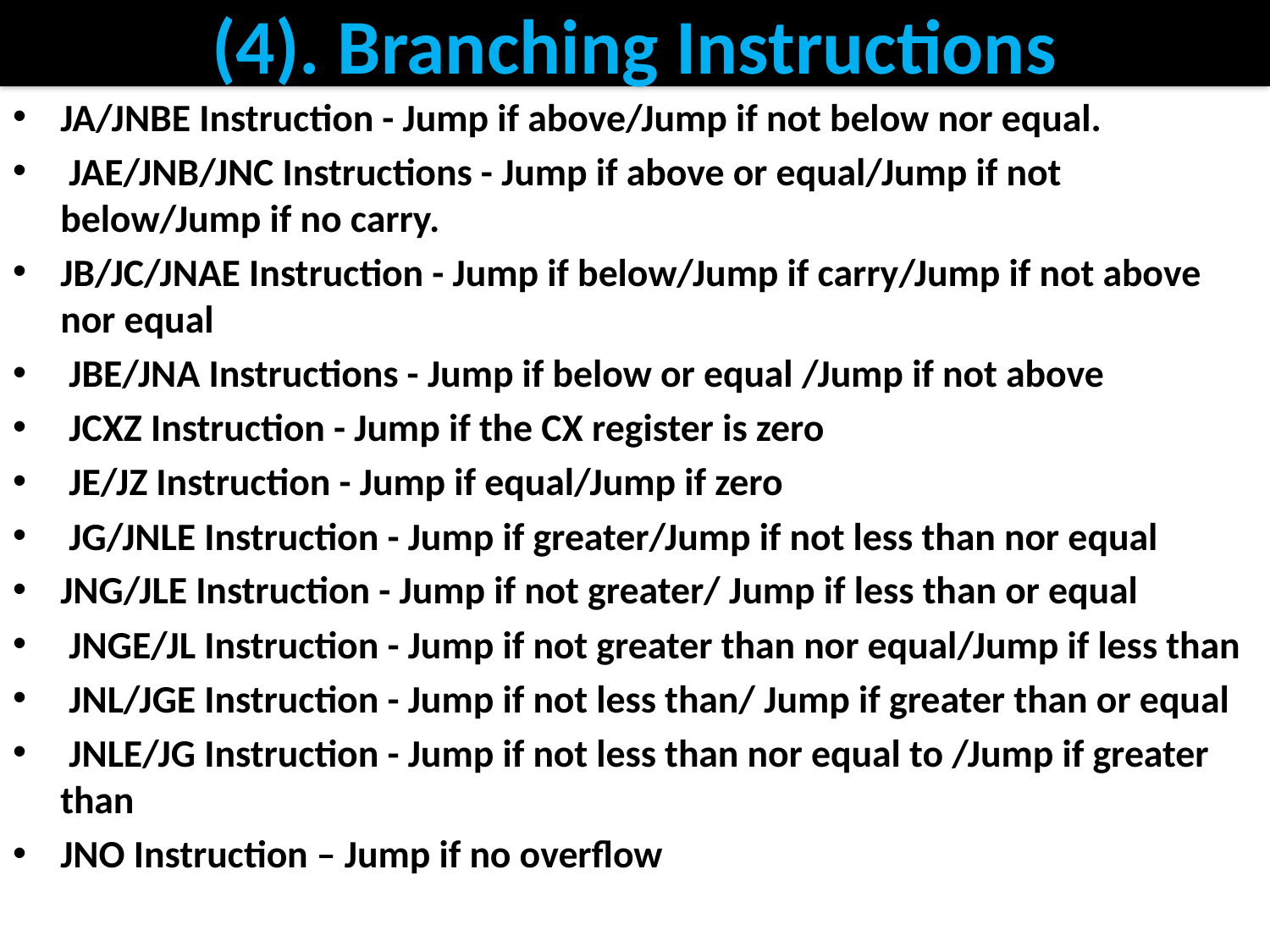

# (4). Branching Instructions
JA/JNBE Instruction - Jump if above/Jump if not below nor equal.
 JAE/JNB/JNC Instructions - Jump if above or equal/Jump if not below/Jump if no carry.
JB/JC/JNAE Instruction - Jump if below/Jump if carry/Jump if not above nor equal
 JBE/JNA Instructions - Jump if below or equal /Jump if not above
 JCXZ Instruction - Jump if the CX register is zero
 JE/JZ Instruction - Jump if equal/Jump if zero
 JG/JNLE Instruction - Jump if greater/Jump if not less than nor equal
JNG/JLE Instruction - Jump if not greater/ Jump if less than or equal
 JNGE/JL Instruction - Jump if not greater than nor equal/Jump if less than
 JNL/JGE Instruction - Jump if not less than/ Jump if greater than or equal
 JNLE/JG Instruction - Jump if not less than nor equal to /Jump if greater than
JNO Instruction – Jump if no overflow